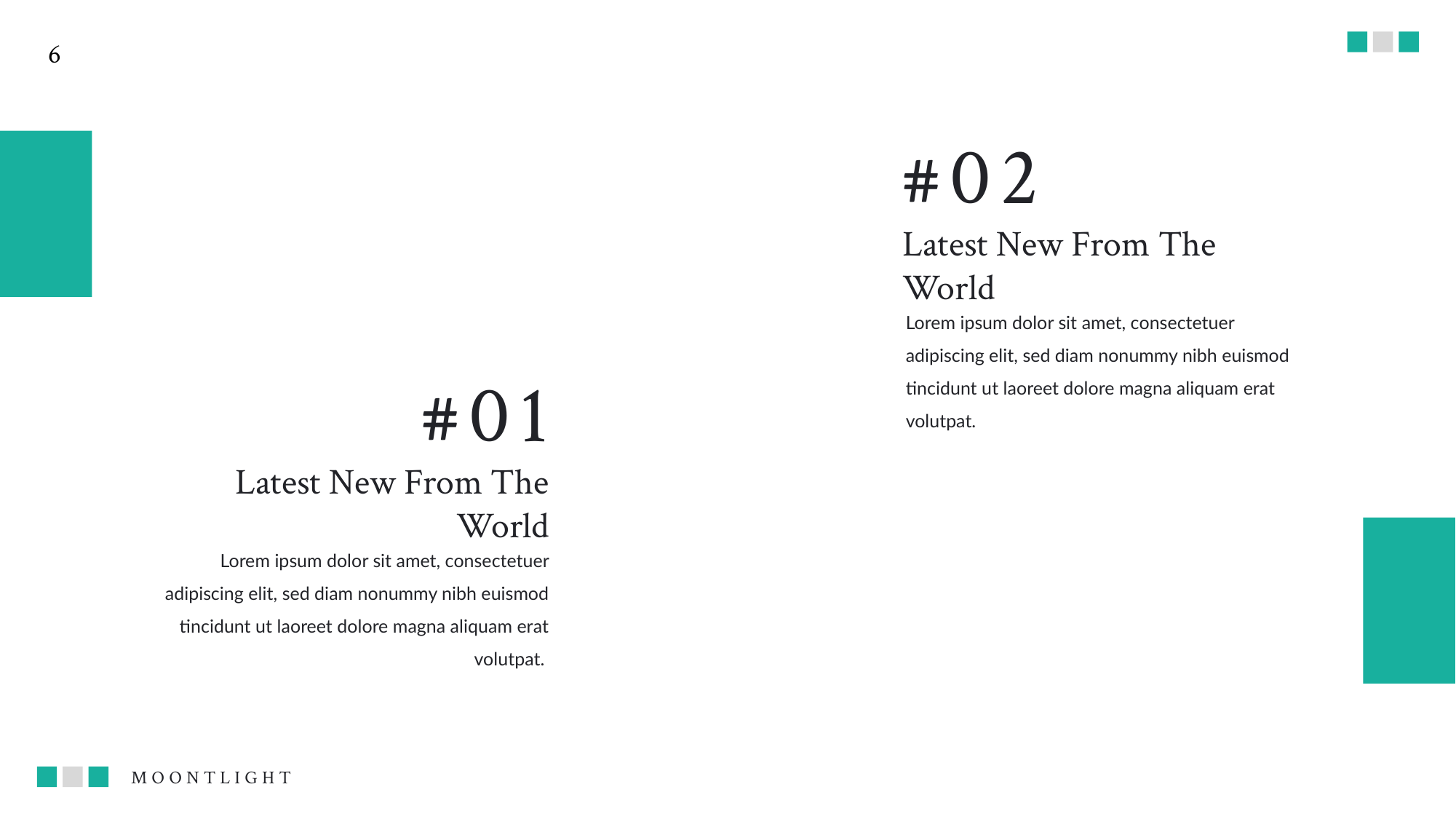

#02

Latest New From The World
Lorem ipsum dolor sit amet, consectetuer adipiscing elit, sed diam nonummy nibh euismod tincidunt ut laoreet dolore magna aliquam erat volutpat.
#01
Latest New From The World

Lorem ipsum dolor sit amet, consectetuer adipiscing elit, sed diam nonummy nibh euismod tincidunt ut laoreet dolore magna aliquam erat volutpat.